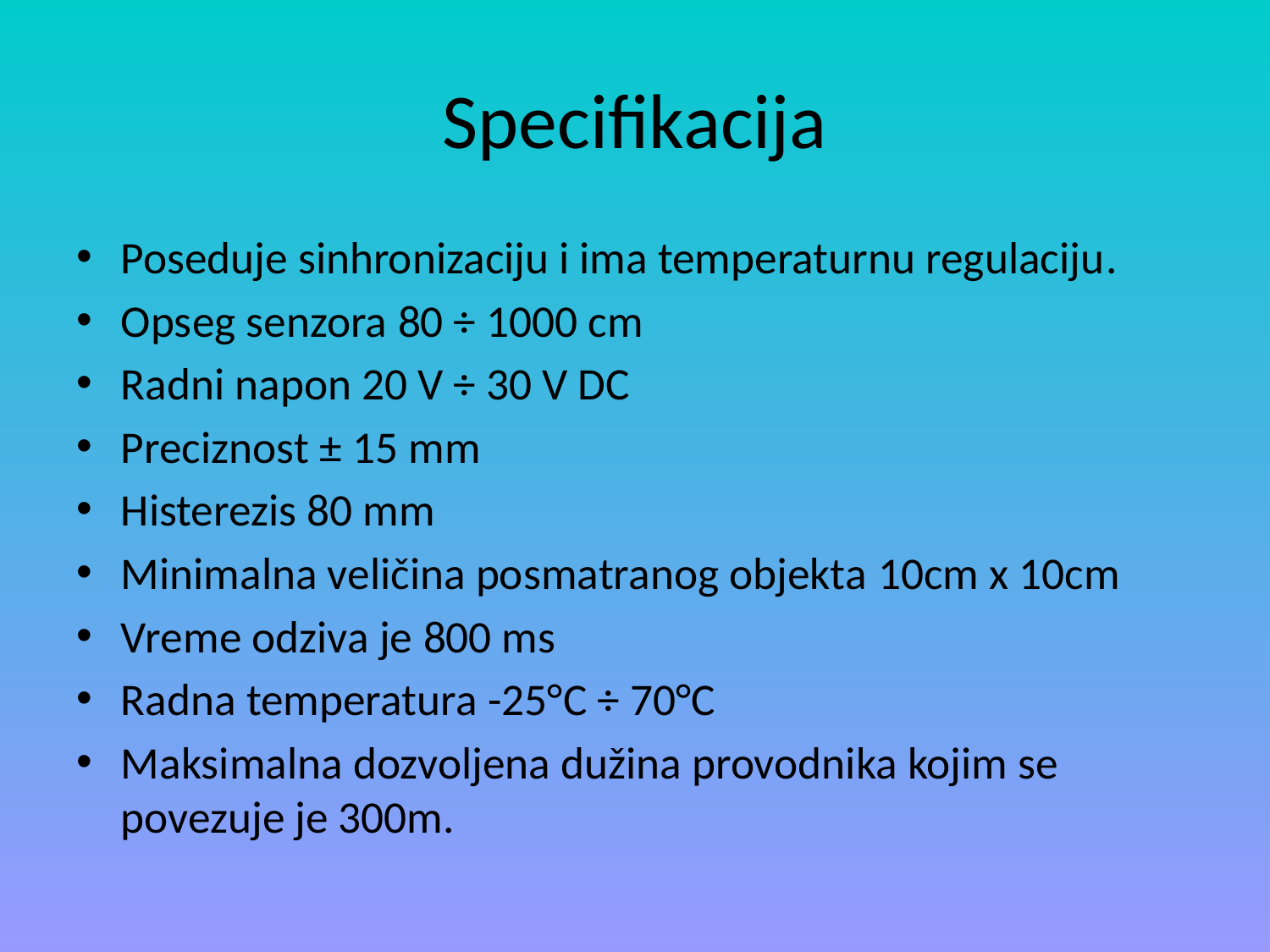

# Specifikacija
Poseduje sinhronizaciju i ima temperaturnu regulaciju.
Opseg senzora 80 ÷ 1000 cm
Radni napon 20 V ÷ 30 V DC
Preciznost ± 15 mm
Histerezis 80 mm
Minimalna veličina posmatranog objekta 10cm x 10cm
Vreme odziva je 800 ms
Radna temperatura -25°C ÷ 70°C
Maksimalna dozvoljena dužina provodnika kojim se povezuje je 300m.